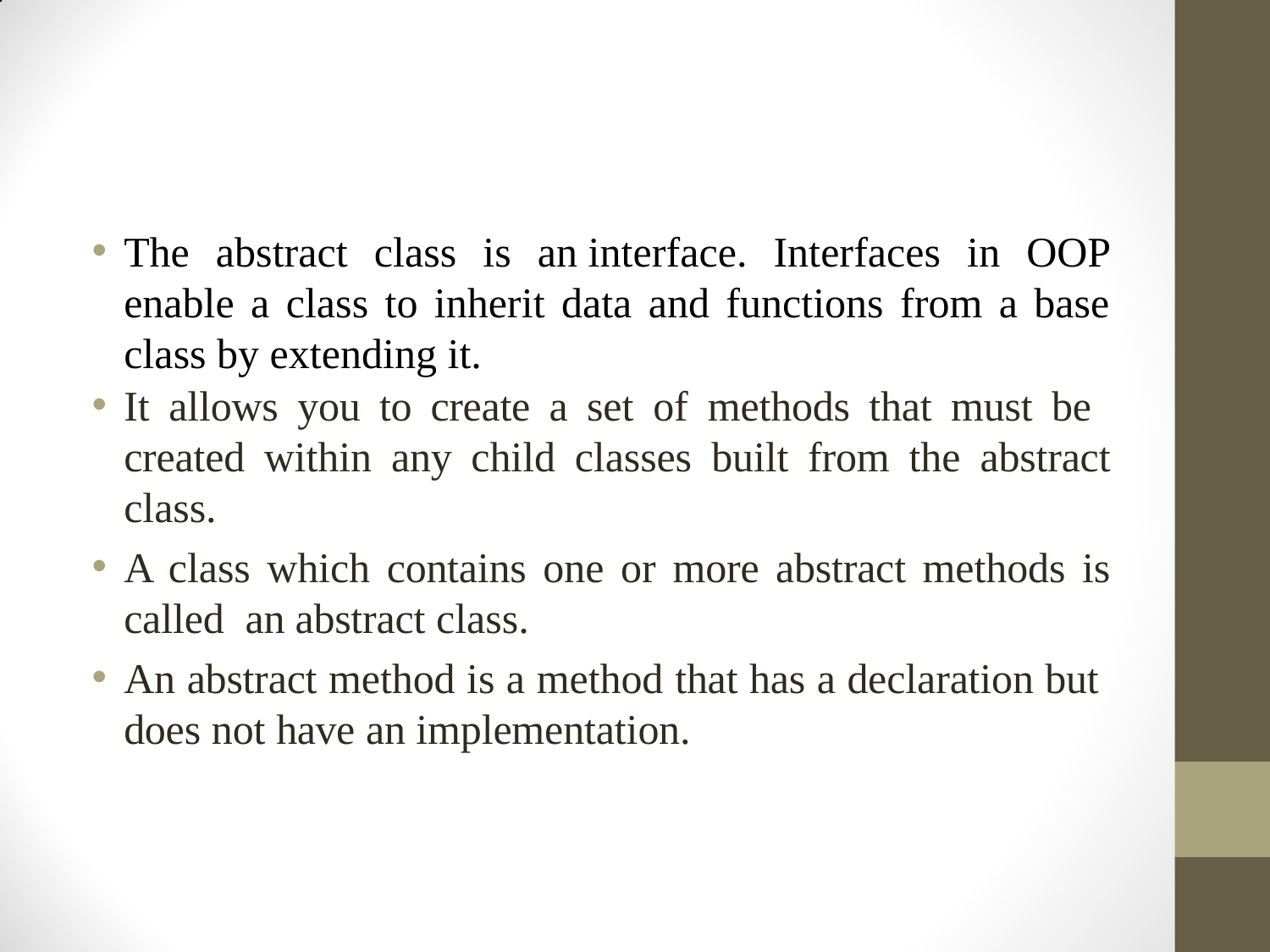

#
The abstract class is an interface. Interfaces in OOP enable a class to inherit data and functions from a base class by extending it.
It allows you to create a set of methods that must be  created within any child classes built from the abstract class.
A class which contains one or more abstract methods is called  an abstract class.
An abstract method is a method that has a declaration but  does not have an implementation.